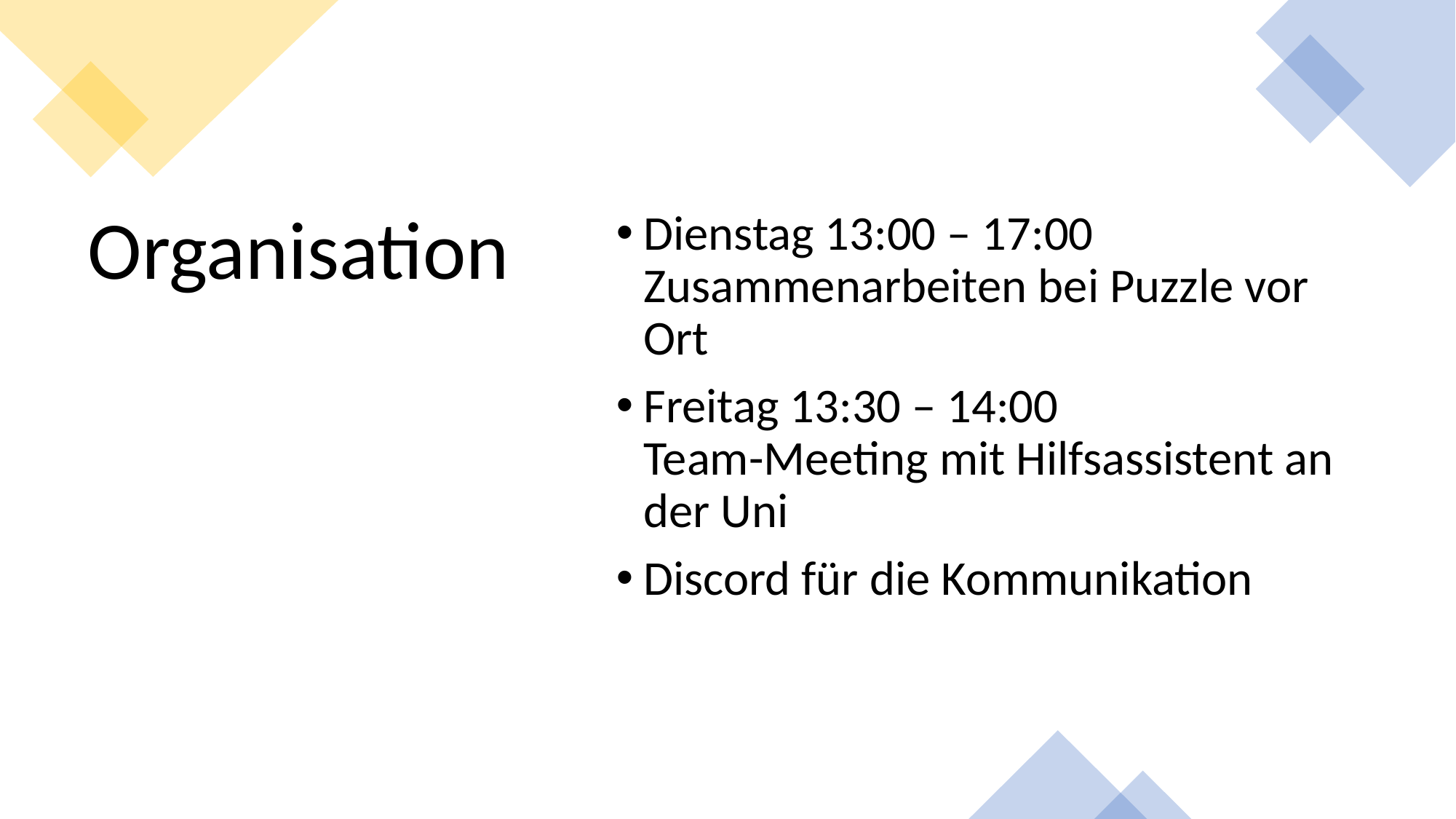

# Organisation
Dienstag 13:00 – 17:00
Zusammenarbeiten bei Puzzle vor Ort
Freitag 13:30 – 14:00
Team-Meeting mit Hilfsassistent an der Uni
Discord für die Kommunikation